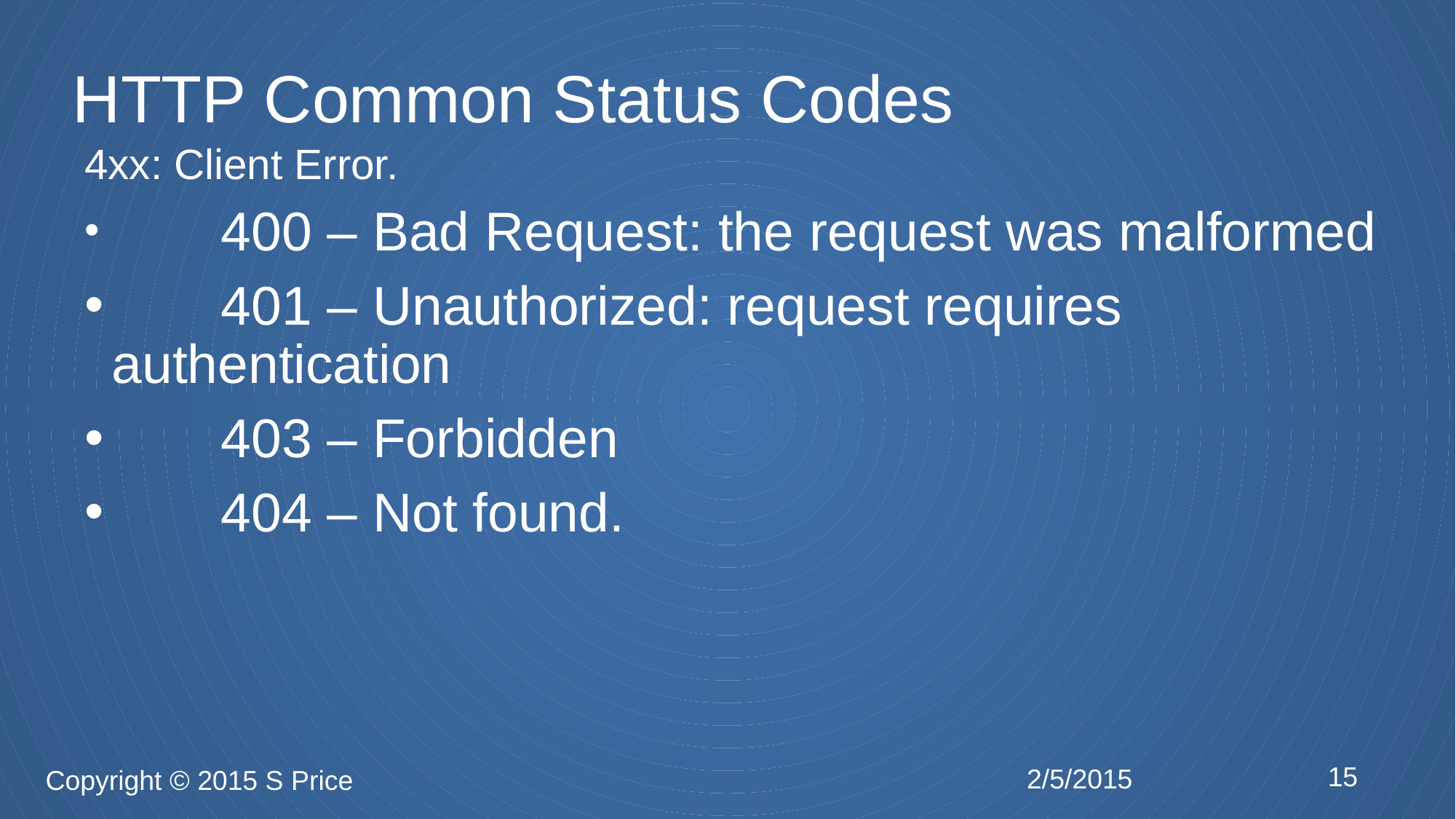

# HTTP Common Status Codes
4xx: Client Error.
	400 – Bad Request: the request was malformed
	401 – Unauthorized: request requires authentication
	403 – Forbidden
	404 – Not found.
15
2/5/2015
Copyright © 2015 S Price